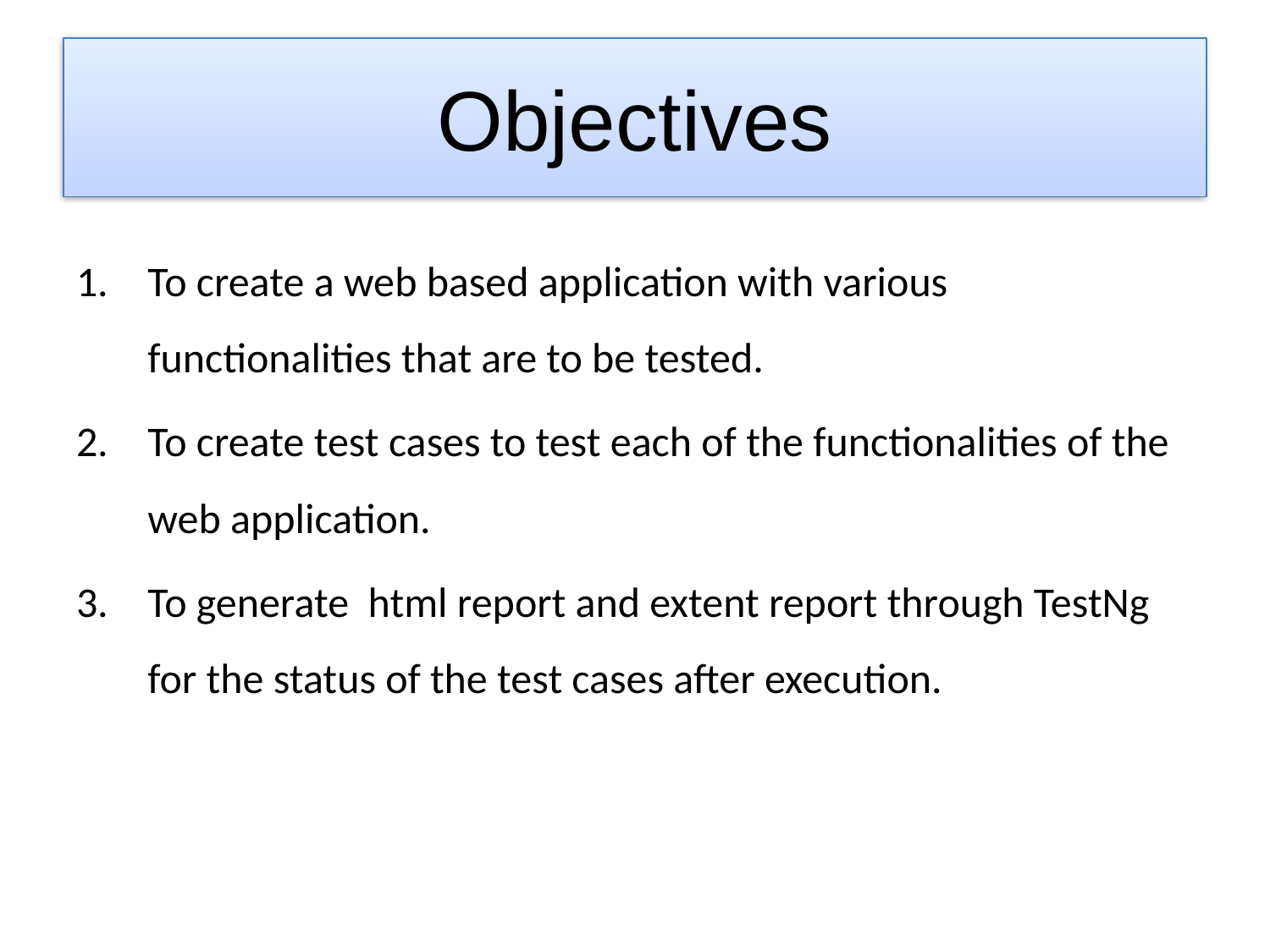

# Objectives
To create a web based application with various functionalities that are to be tested.
To create test cases to test each of the functionalities of the web application.
To generate  html report and extent report through TestNg  for the status of the test cases after execution.